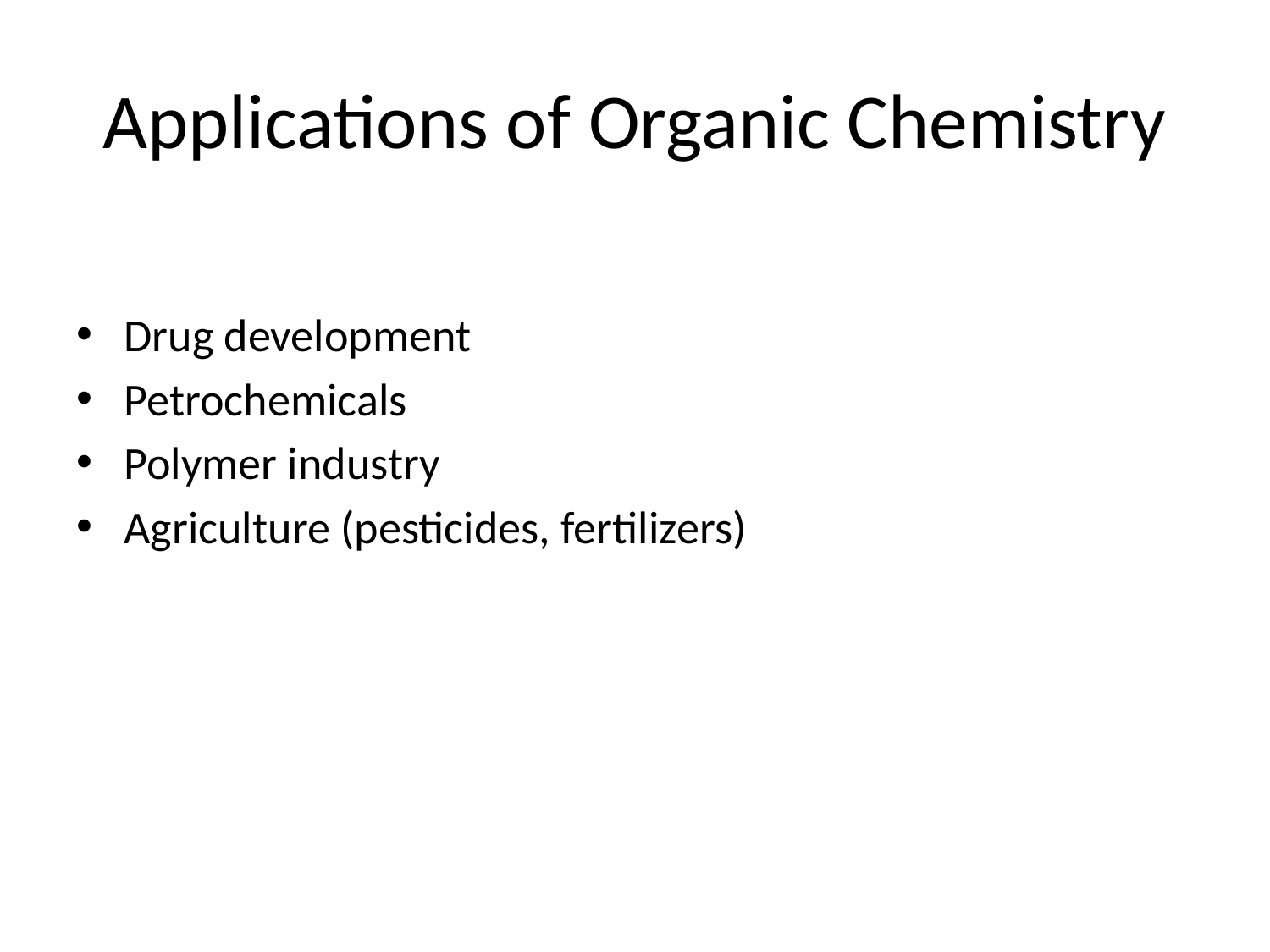

# Applications of Organic Chemistry

Drug development
Petrochemicals
Polymer industry
Agriculture (pesticides, fertilizers)